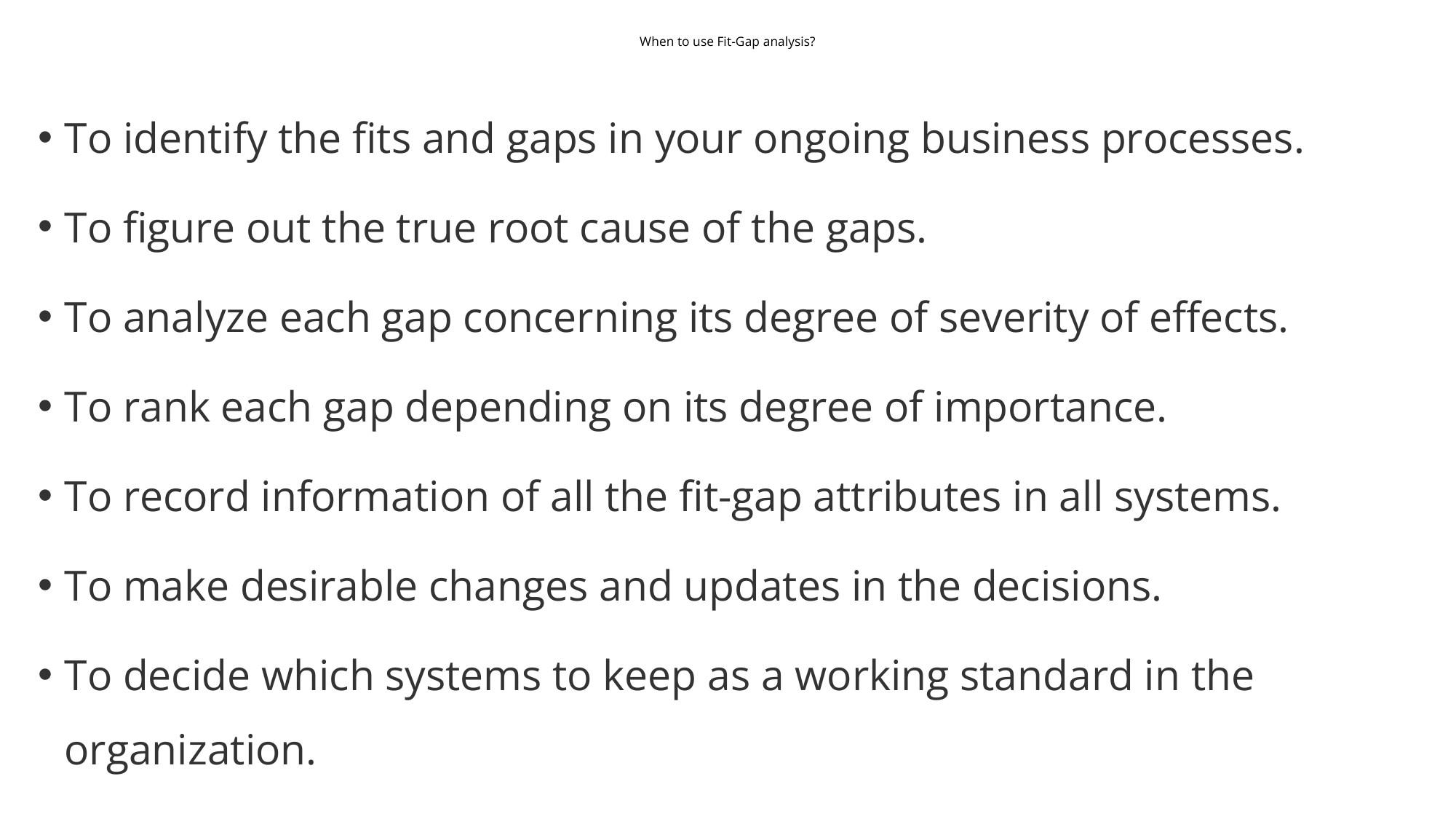

# When to use Fit-Gap analysis?
To identify the fits and gaps in your ongoing business processes.
To figure out the true root cause of the gaps.
To analyze each gap concerning its degree of severity of effects.
To rank each gap depending on its degree of importance.
To record information of all the fit-gap attributes in all systems.
To make desirable changes and updates in the decisions.
To decide which systems to keep as a working standard in the organization.